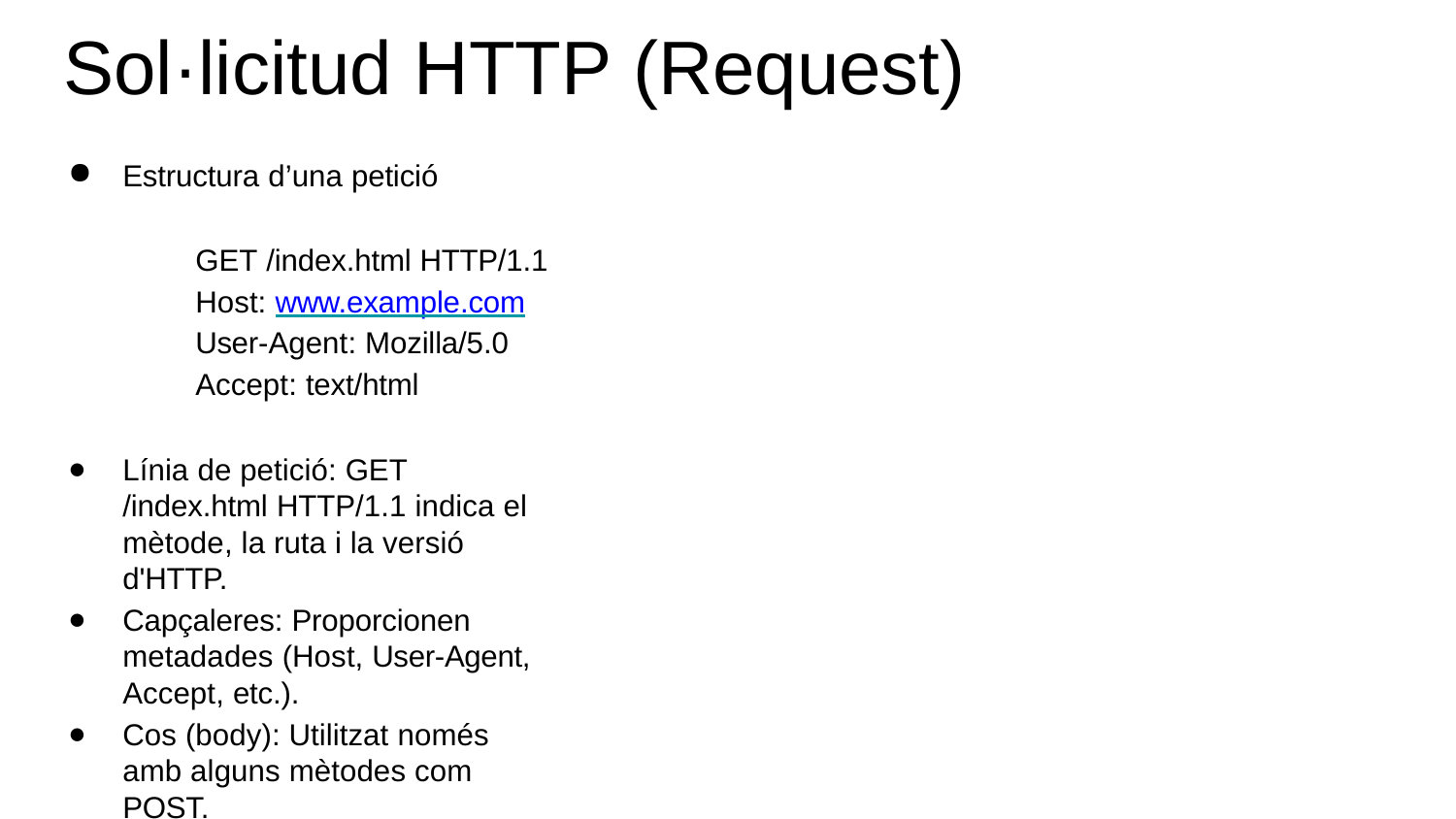

# Sol·licitud HTTP (Request)
Estructura d’una petició

GET /index.html HTTP/1.1 Host: www.example.com User-Agent: Mozilla/5.0 Accept: text/html

Línia de petició: GET /index.html HTTP/1.1 indica el mètode, la ruta i la versió d'HTTP.
Capçaleres: Proporcionen metadades (Host, User-Agent, Accept, etc.).
Cos (body): Utilitzat només amb alguns mètodes com POST.